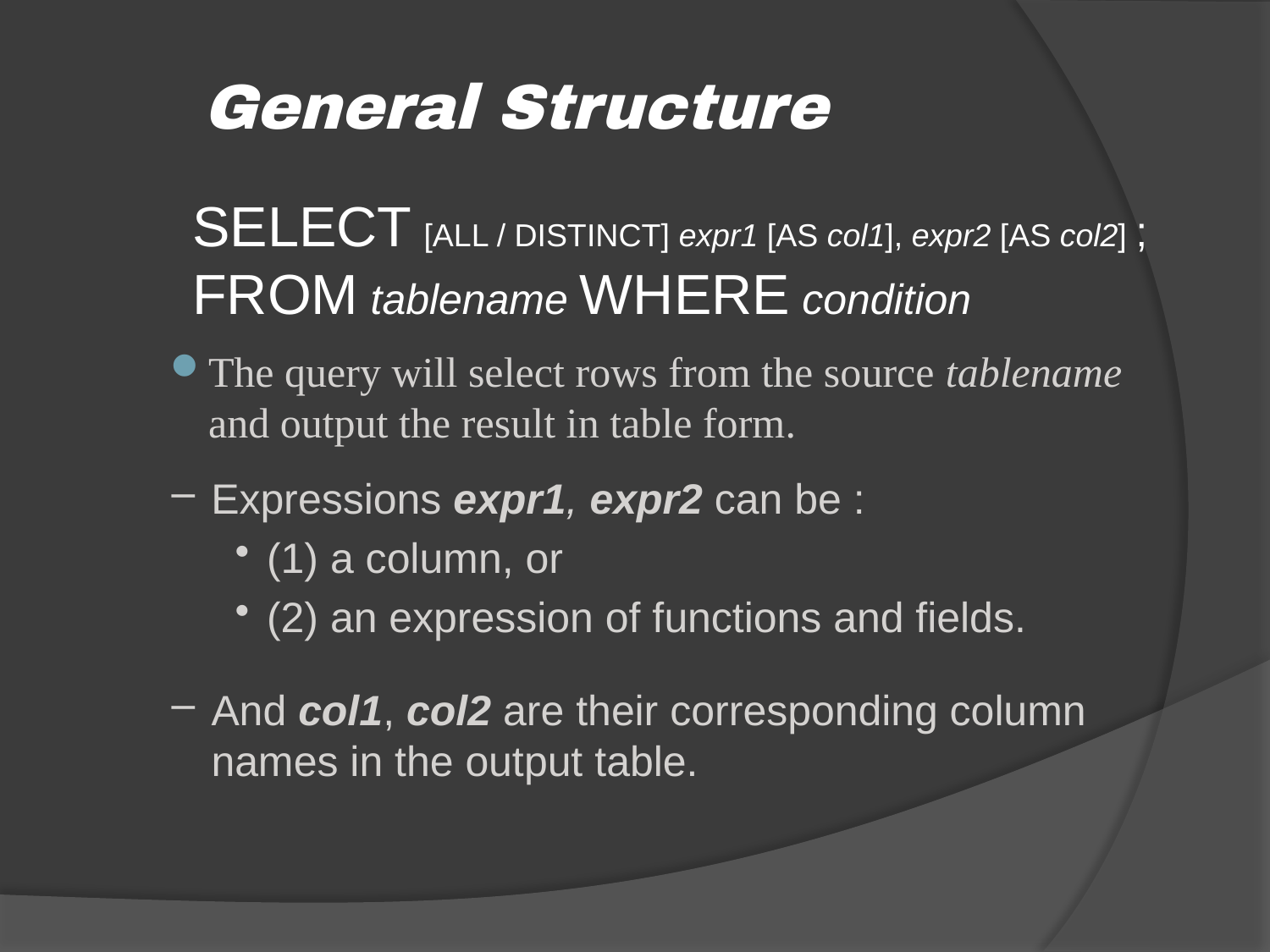

General Structure
SELECT [ALL / DISTINCT] expr1 [AS col1], expr2 [AS col2] ;
FROM tablename WHERE condition
The query will select rows from the source tablename and output the result in table form.
Expressions expr1, expr2 can be :
(1) a column, or
(2) an expression of functions and fields.
And col1, col2 are their corresponding column names in the output table.